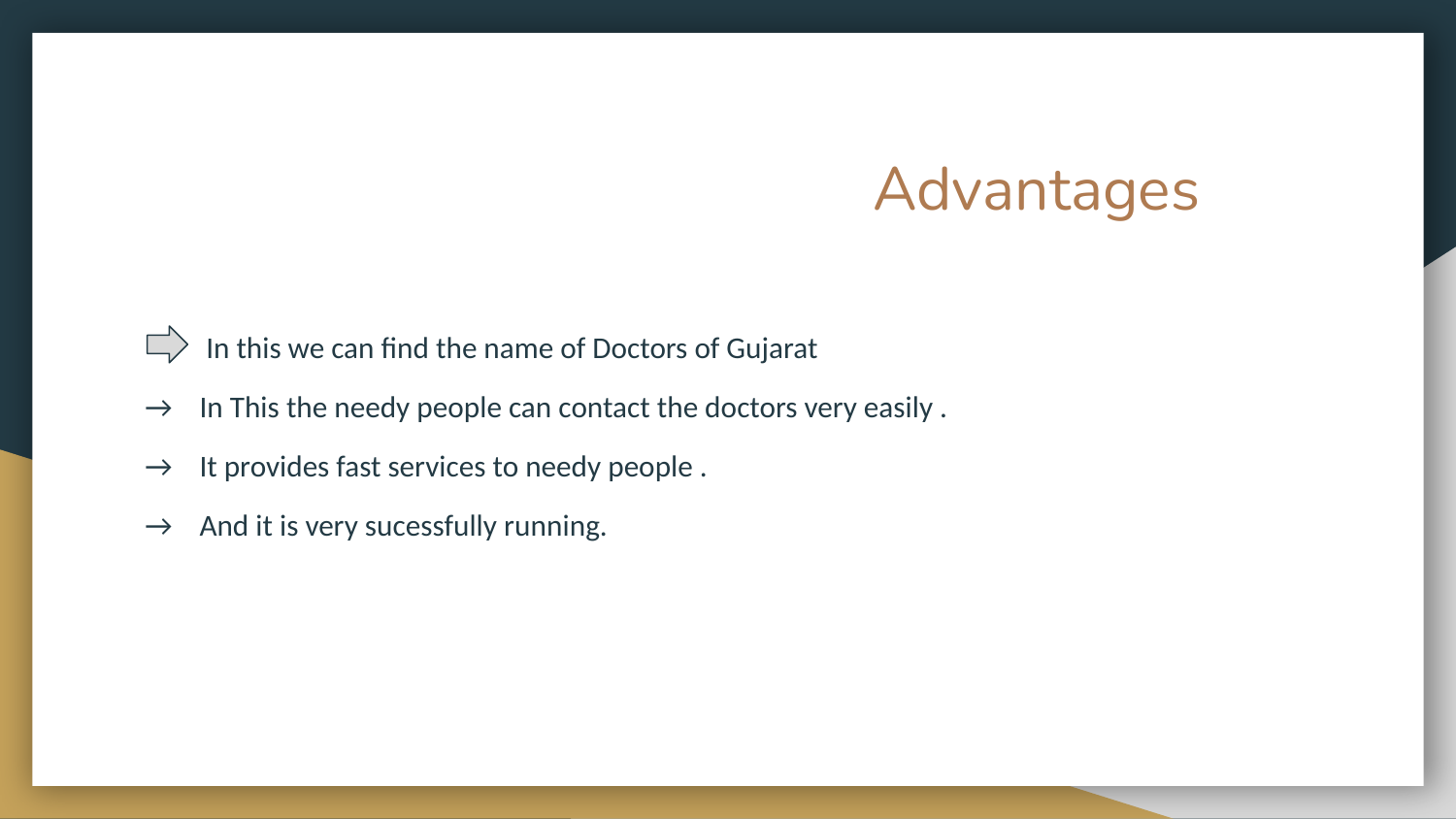

# Advantages
         In this we can find the name of Doctors of Gujarat
→    In This the needy people can contact the doctors very easily .
→    It provides fast services to needy people .
→    And it is very sucessfully running.